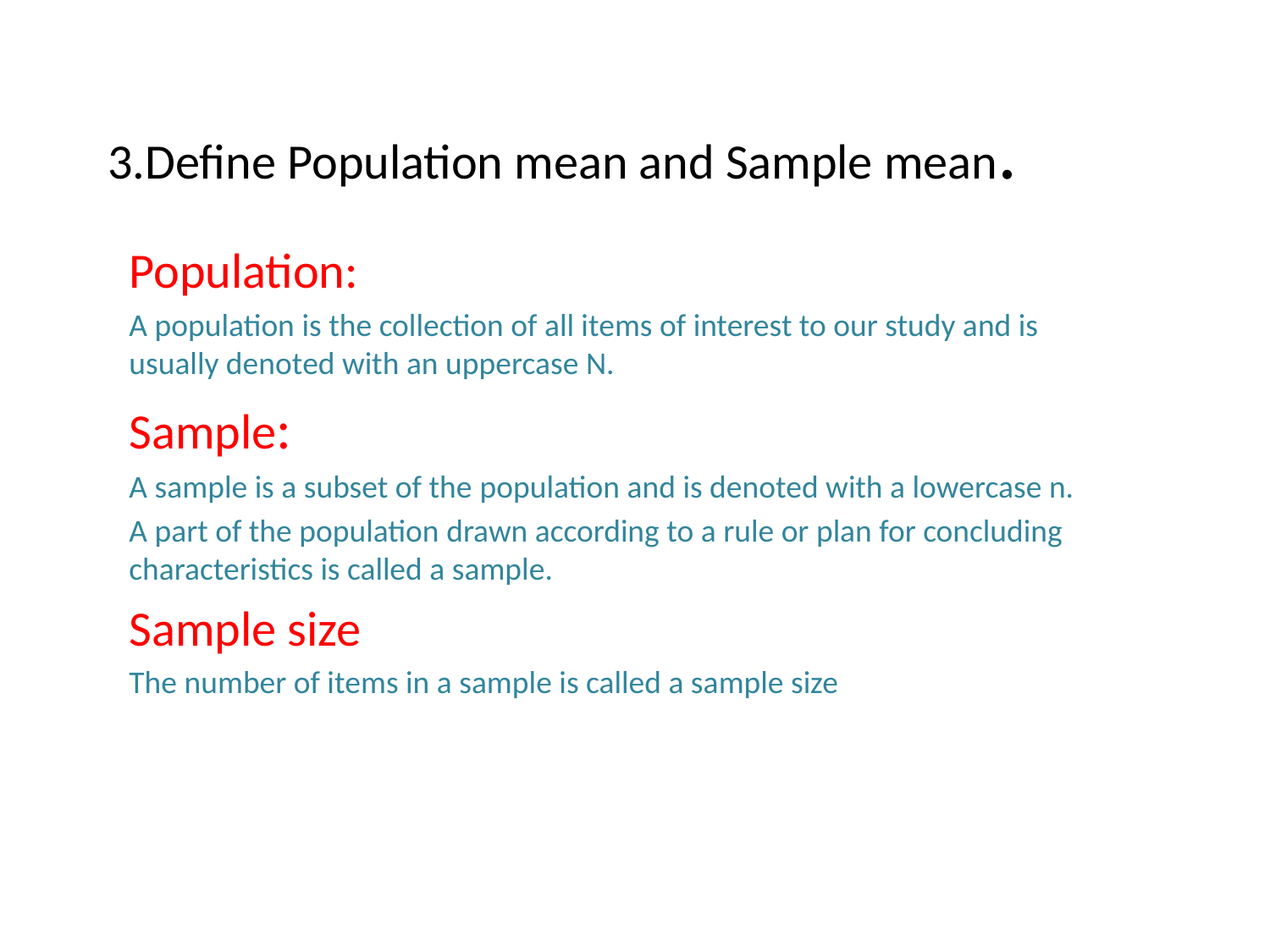

# 3.Define Population mean and Sample mean.
Population:
A population is the collection of all items of interest to our study and is usually denoted with an uppercase N.
Sample:
A sample is a subset of the population and is denoted with a lowercase n.
A part of the population drawn according to a rule or plan for concluding characteristics is called a sample.
Sample size
The number of items in a sample is called a sample size